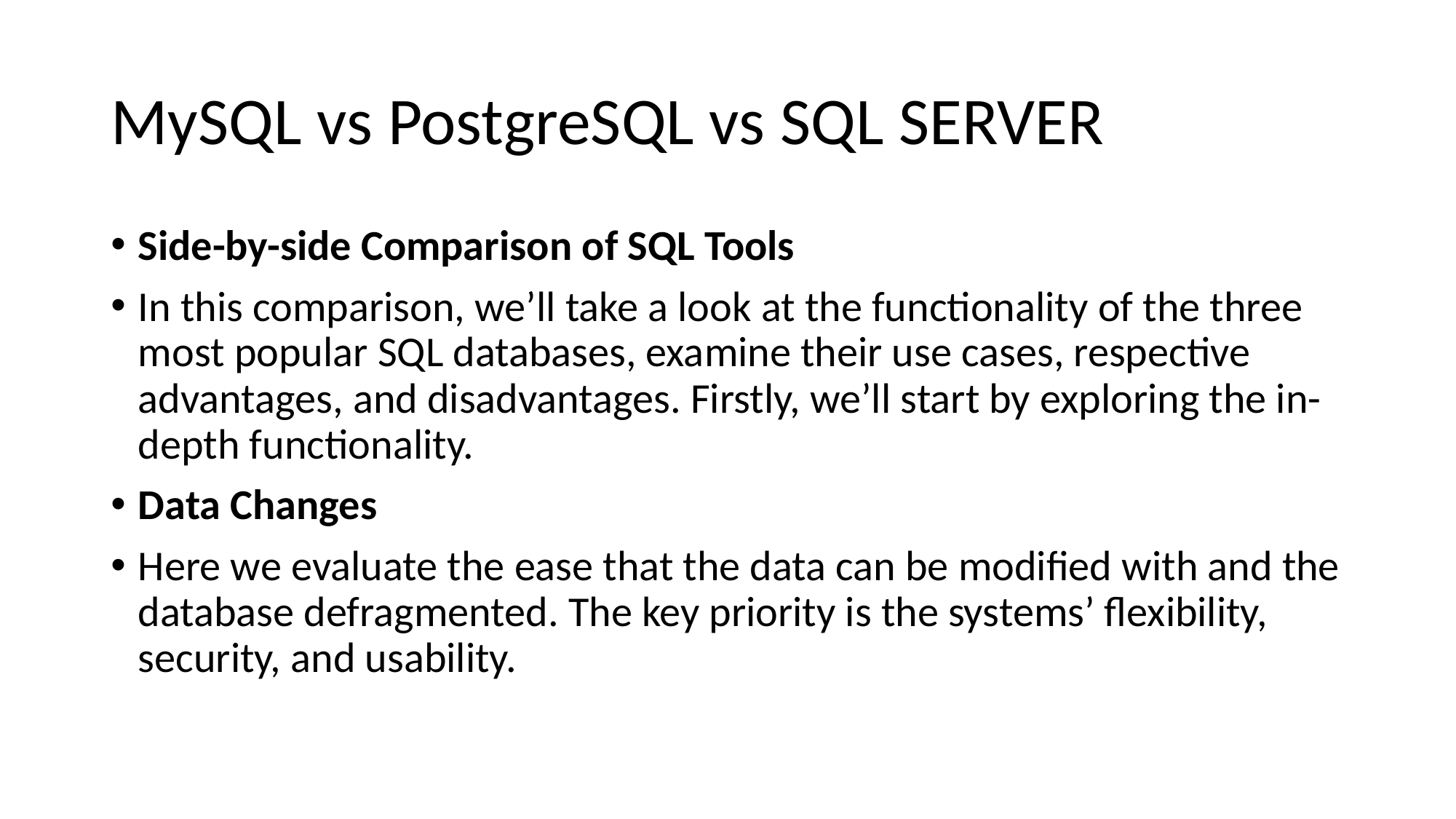

# MySQL vs PostgreSQL vs SQL SERVER
Side-by-side Comparison of SQL Tools
In this comparison, we’ll take a look at the functionality of the three most popular SQL databases, examine their use cases, respective advantages, and disadvantages. Firstly, we’ll start by exploring the in-depth functionality.
Data Changes
Here we evaluate the ease that the data can be modified with and the database defragmented. The key priority is the systems’ flexibility, security, and usability.